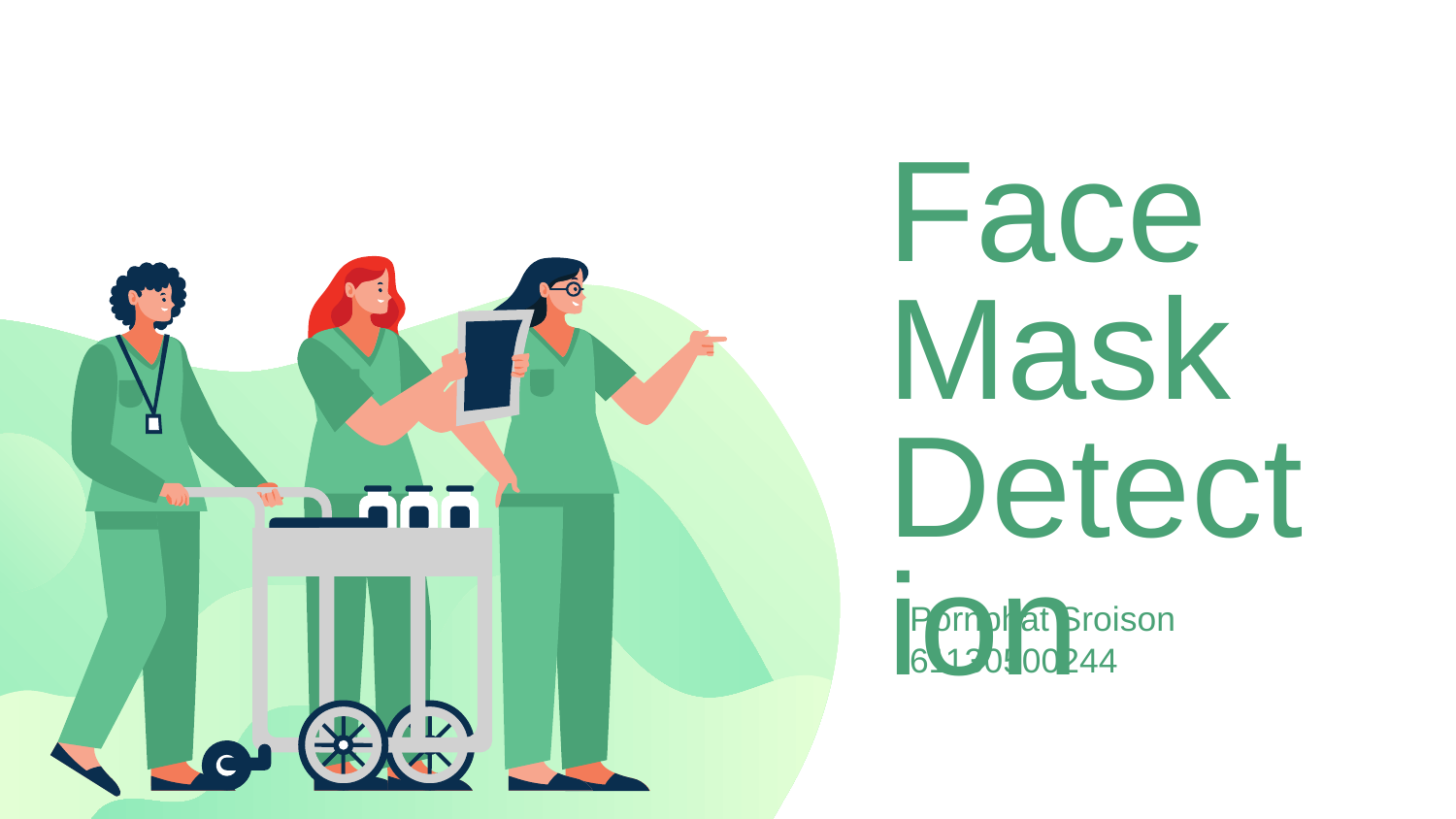

# Face
Mask
Detection

Pornphat Sroison
61130500244